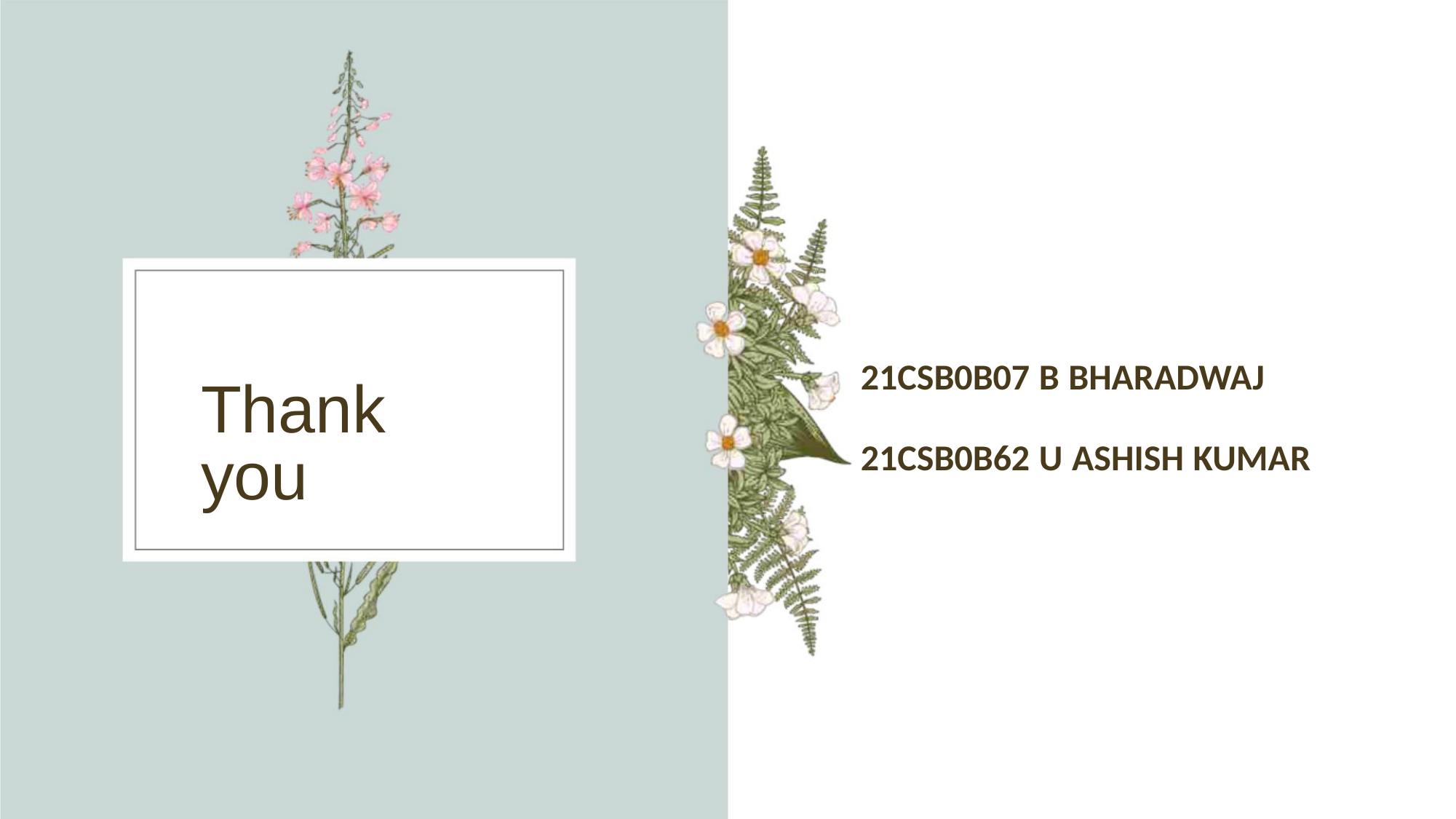

21CSB0B07 B BHARADWAJ
Thank you
21CSB0B62 U ASHISH KUMAR